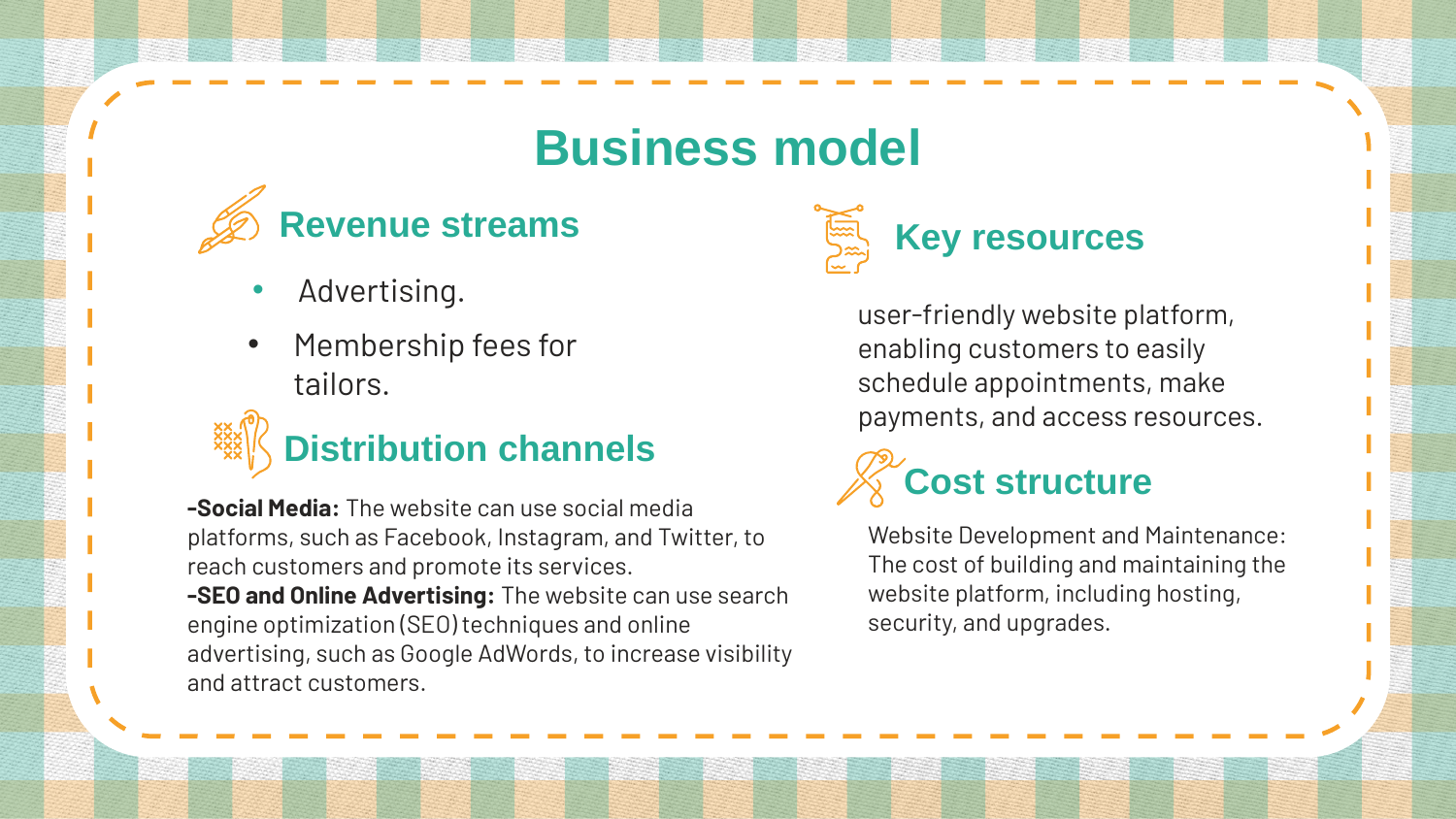

# Business model
﻿Revenue streams

Key resources

Advertising.
user-friendly website platform, enabling customers to easily schedule appointments, make payments, and access resources.
Membership fees for tailors.

Distribution channels

Cost structure
-Social Media: The website can use social media platforms, such as Facebook, Instagram, and Twitter, to reach customers and promote its services.
-SEO and Online Advertising: The website can use search engine optimization (SEO) techniques and online advertising, such as Google AdWords, to increase visibility and attract customers.
Website Development and Maintenance: The cost of building and maintaining the website platform, including hosting, security, and upgrades.